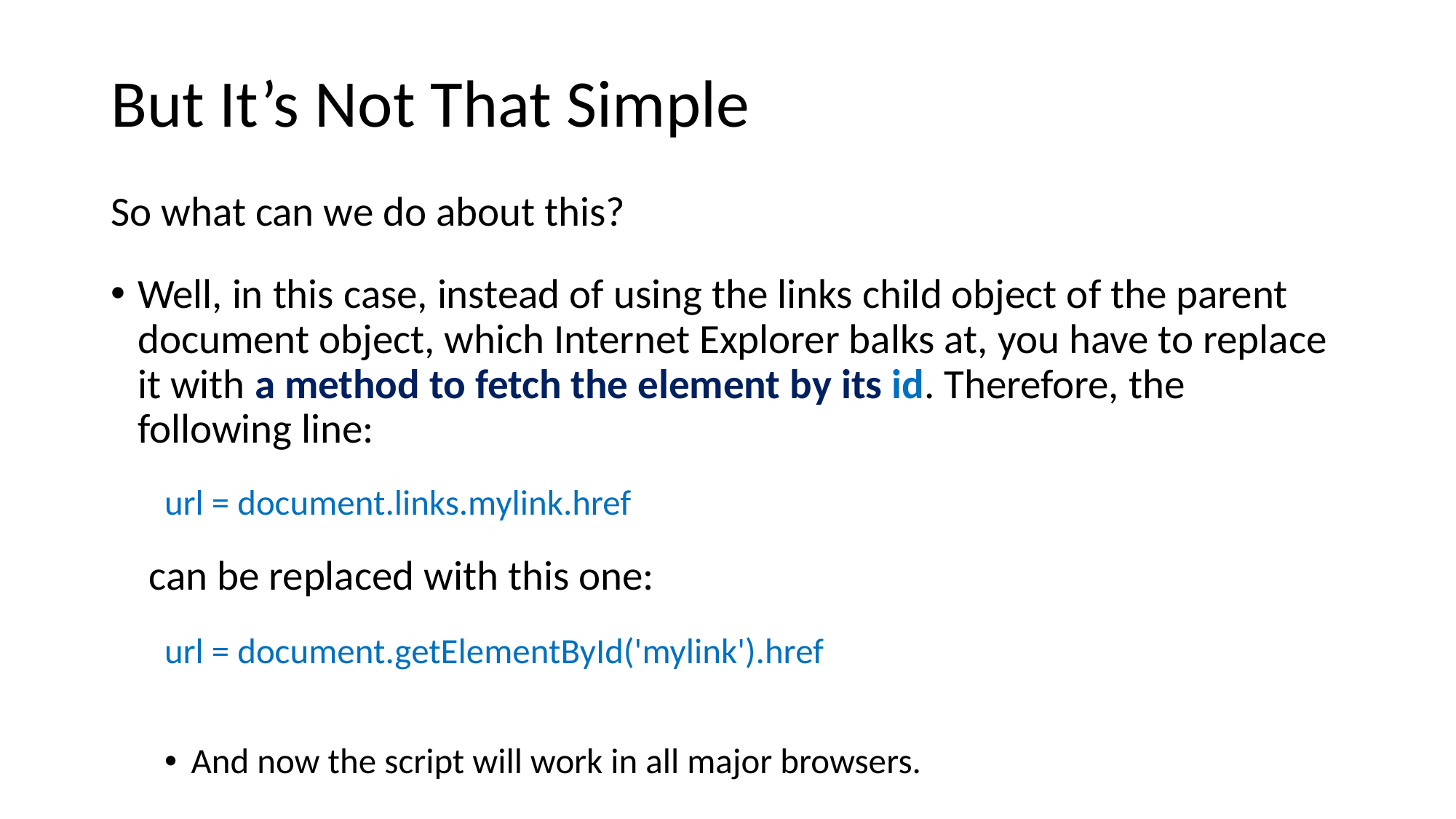

# But It’s Not That Simple
So what can we do about this?

Well, in this case, instead of using the links child object of the parent document object, which Internet Explorer balks at, you have to replace it with a method to fetch the element by its id. Therefore, the following line:

url = document.links.mylink.href

    can be replaced with this one:

url = document.getElementById('mylink').href

And now the script will work in all major browsers.